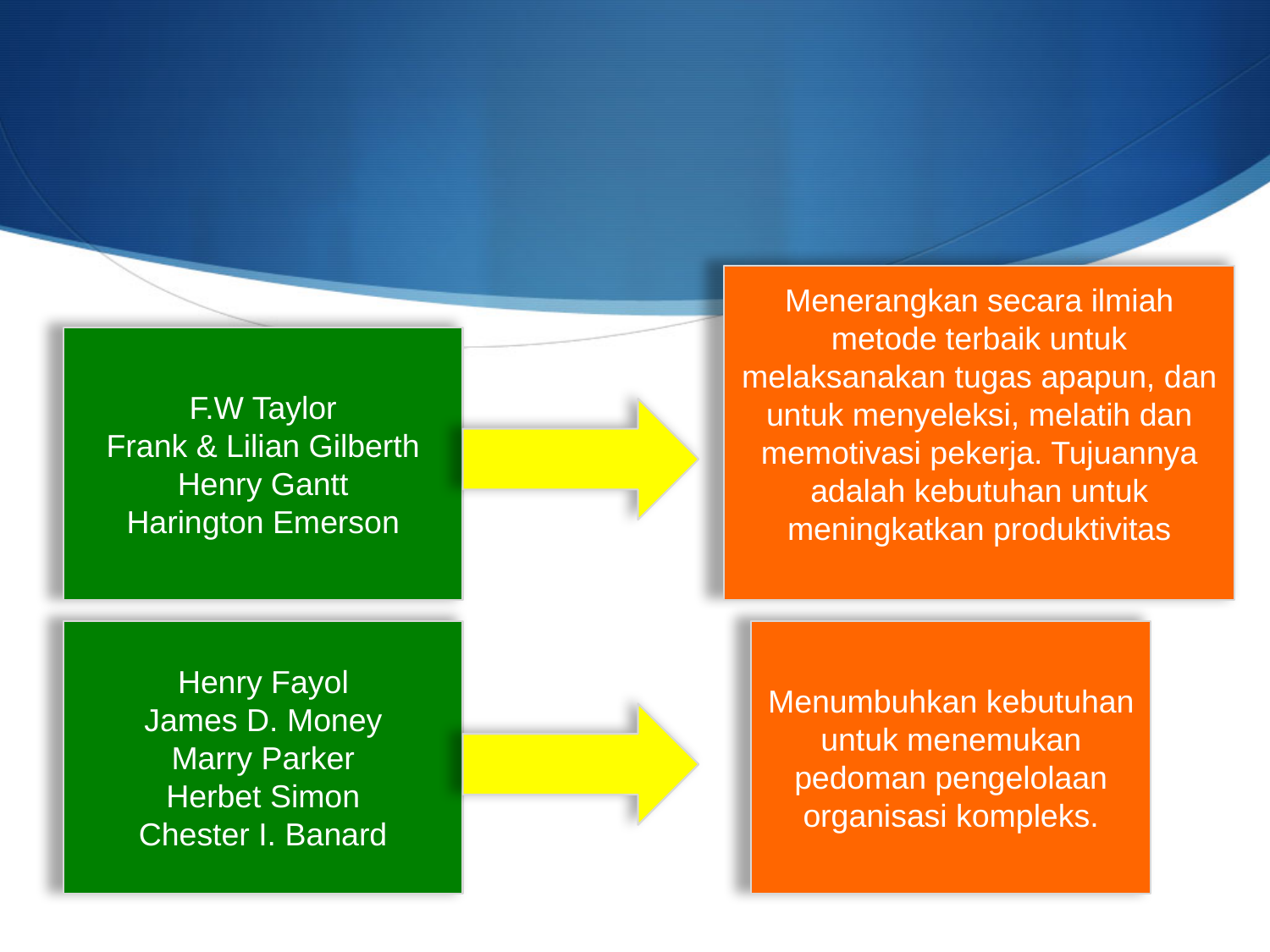

#
Menerangkan secara ilmiah metode terbaik untuk melaksanakan tugas apapun, dan untuk menyeleksi, melatih dan memotivasi pekerja. Tujuannya adalah kebutuhan untuk meningkatkan produktivitas

F.W Taylor
Frank & Lilian Gilberth
Henry Gantt
Harington Emerson

Henry Fayol
James D. Money
Marry Parker
Herbet Simon
Chester I. Banard
Menumbuhkan kebutuhan untuk menemukan pedoman pengelolaan organisasi kompleks.